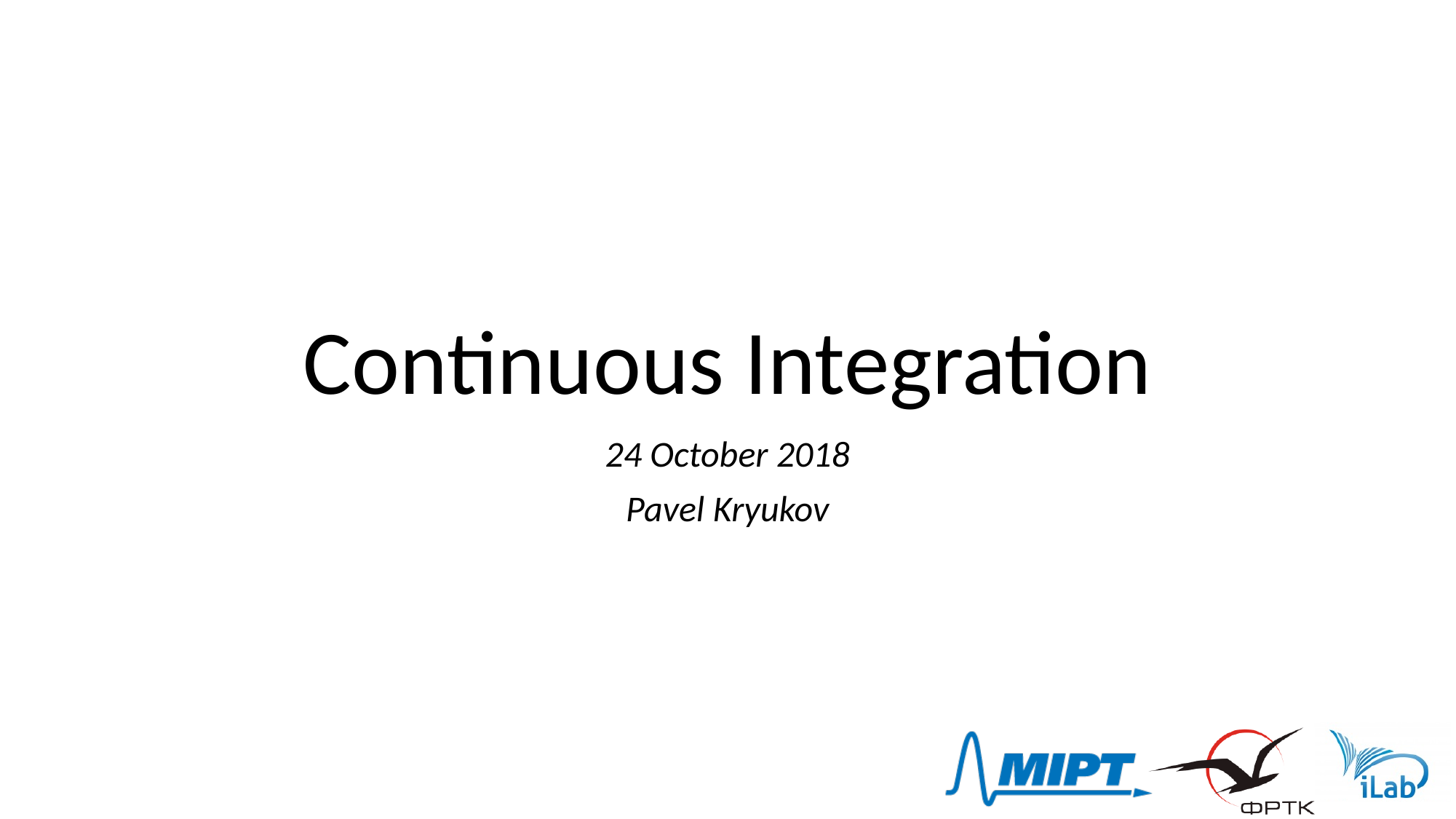

# Continuous Integration
24 October 2018
Pavel Kryukov
1